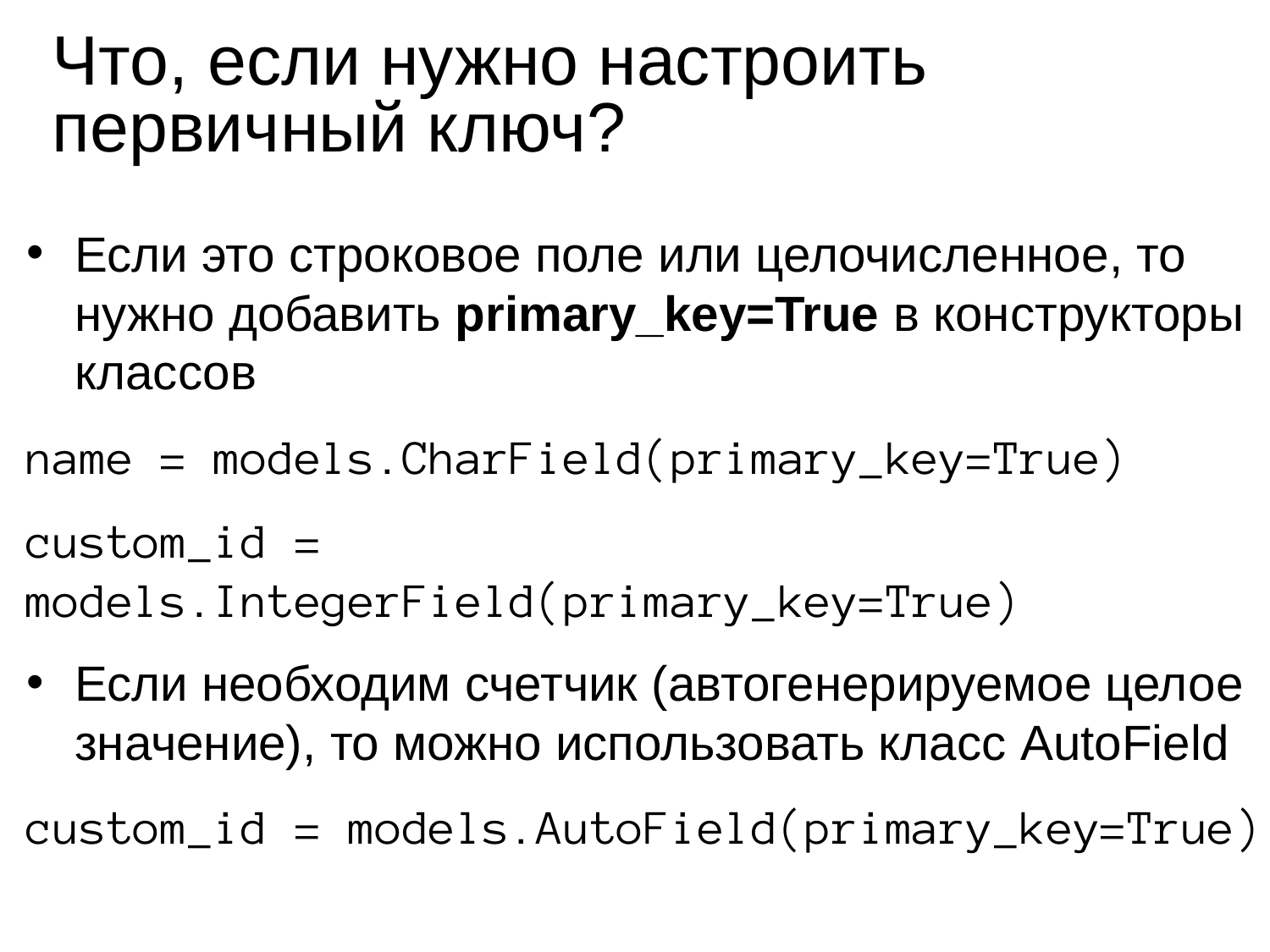

# Что, если нужно настроить первичный ключ?
Если это строковое поле или целочисленное, то нужно добавить primary_key=True в конструкторы классов
name = models.CharField(primary_key=True)
custom_id = models.IntegerField(primary_key=True)
Если необходим счетчик (автогенерируемое целое значение), то можно использовать класс AutoField
custom_id = models.AutoField(primary_key=True)